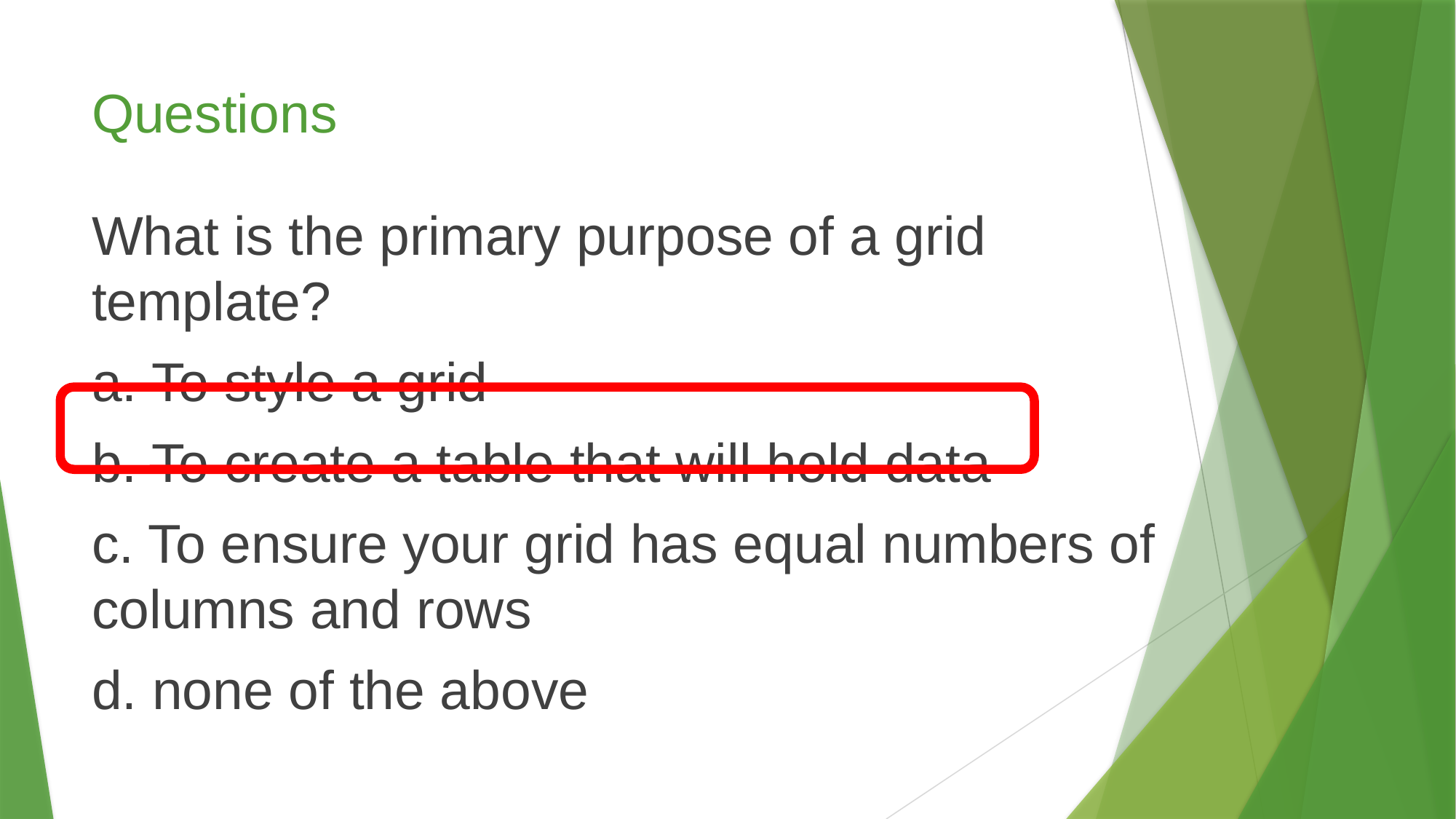

# Questions
What is the primary purpose of a grid template?
a. To style a grid
b. To create a table that will hold data
c. To ensure your grid has equal numbers of columns and rows
d. none of the above